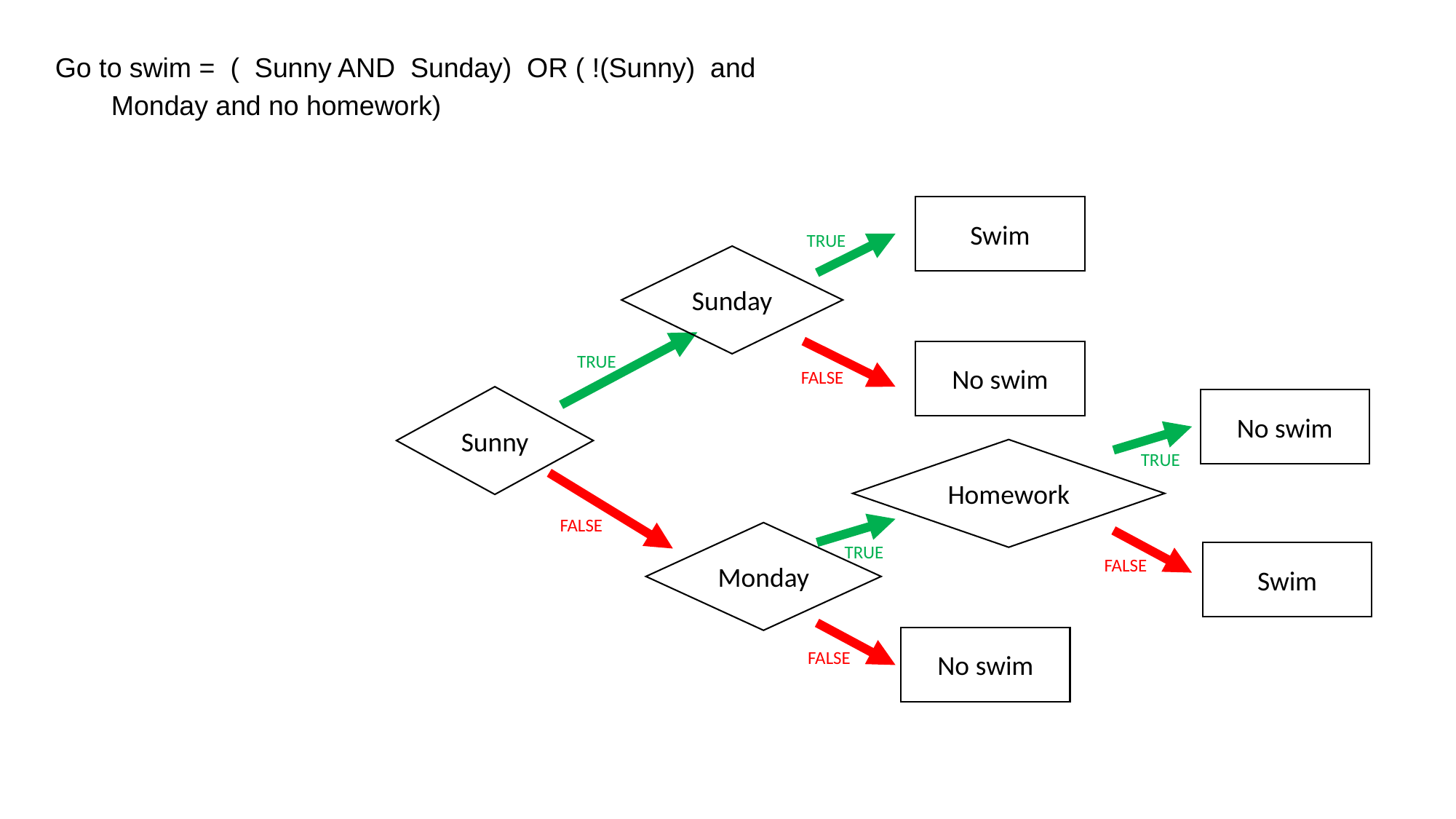

Go to swim =  (  Sunny AND  Sunday)  OR ( !(Sunny)  and   Monday and no homework)
Swim
TRUE
Sunday
No swim
TRUE
FALSE
Sunny
No swim
Homework
TRUE
FALSE
Monday
TRUE
Swim
FALSE
No swim
FALSE